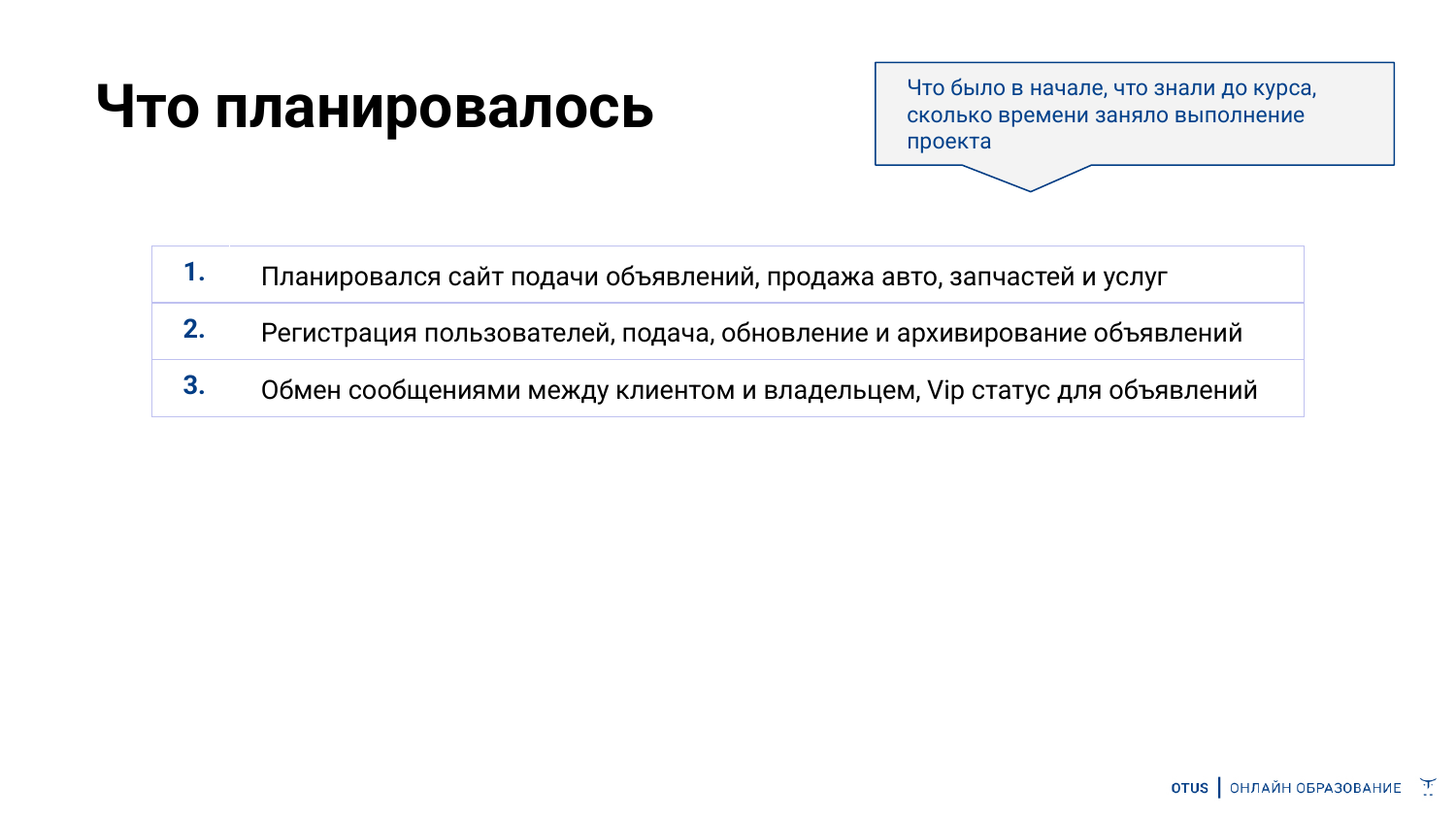

# Что планировалось
Что было в начале, что знали до курса, сколько времени заняло выполнение проекта
| 1. | Планировался сайт подачи объявлений, продажа авто, запчастей и услуг |
| --- | --- |
| 2. | Регистрация пользователей, подача, обновление и архивирование объявлений |
| 3. | Обмен сообщениями между клиентом и владельцем, Vip статус для объявлений |